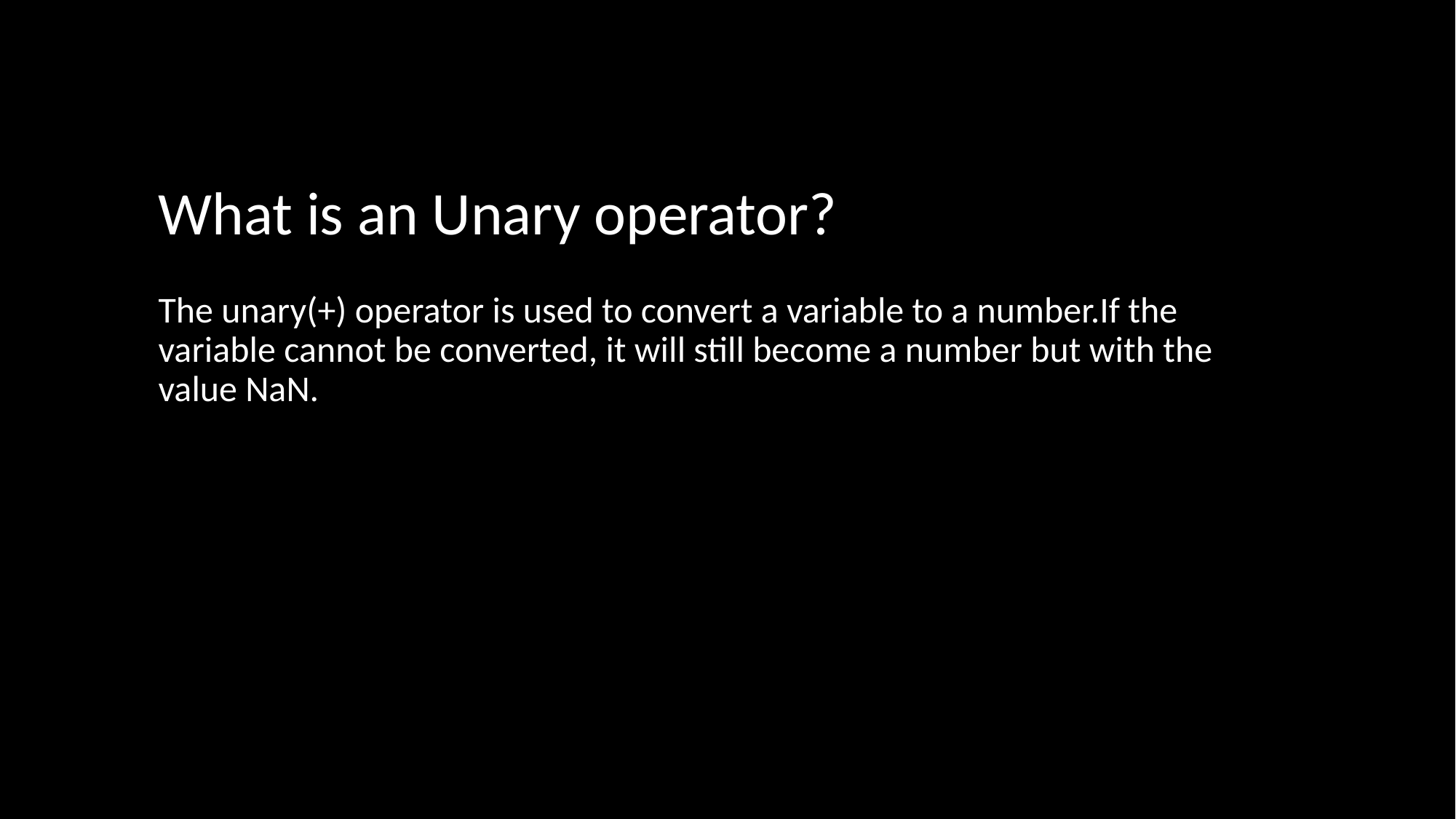

# What is an Unary operator?
The unary(+) operator is used to convert a variable to a number.If the variable cannot be converted, it will still become a number but with the value NaN.